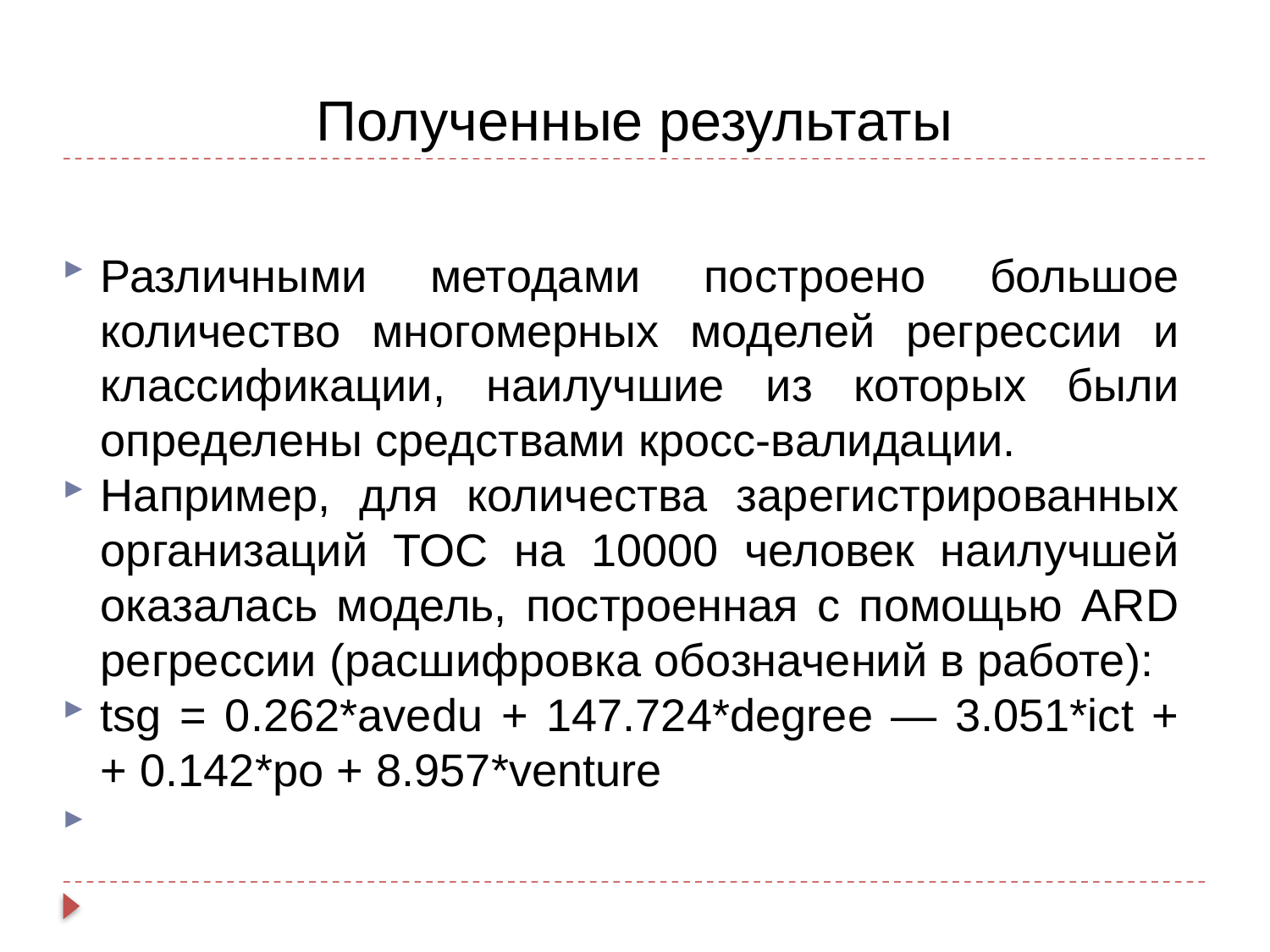

Полученные результаты
Различными методами построено большое количество многомерных моделей регрессии и классификации, наилучшие из которых были определены средствами кросс-валидации.
Например, для количества зарегистрированных организаций ТОС на 10000 человек наилучшей оказалась модель, построенная с помощью ARD регрессии (расшифровка обозначений в работе):
tsg = 0.262*avedu + 147.724*degree — 3.051*ict + + 0.142*po + 8.957*venture